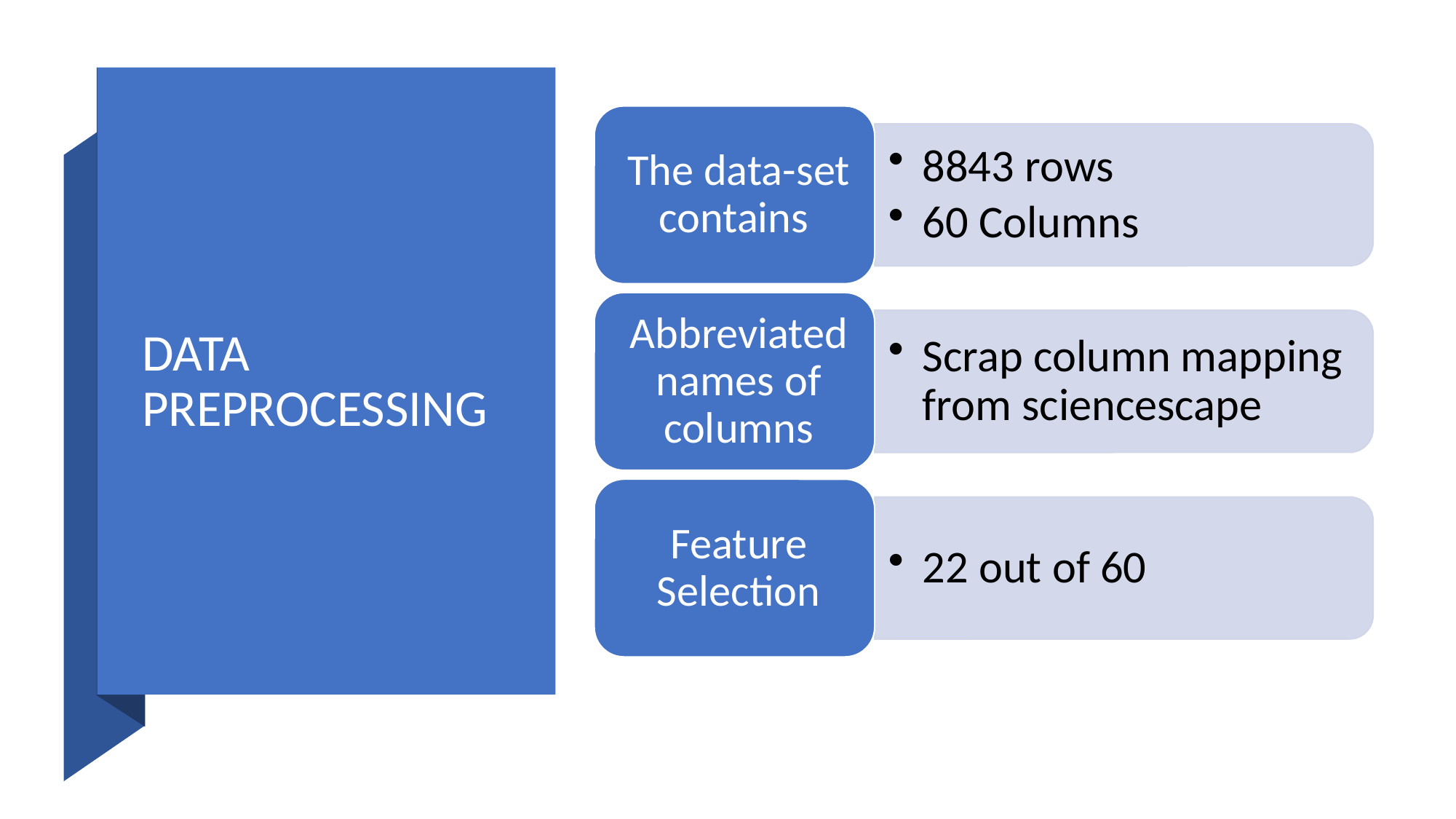

# DATA PREPROCESSING
8843 rows
60 Columns
The data-set contains
Scrap column mapping from sciencescape
Abbreviated names of columns
22 out of 60
Feature Selection